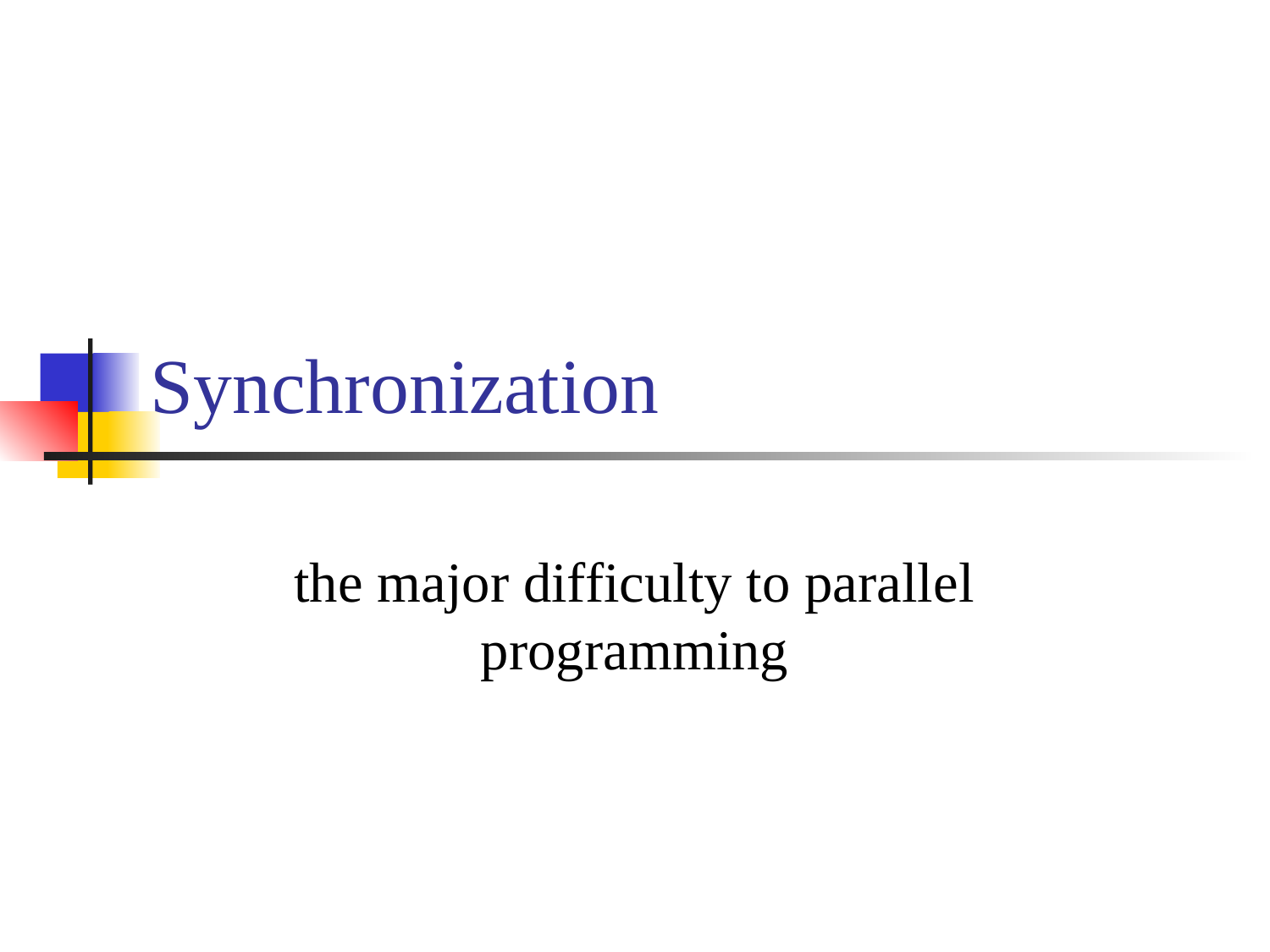

# Synchronization
the major difficulty to parallel programming